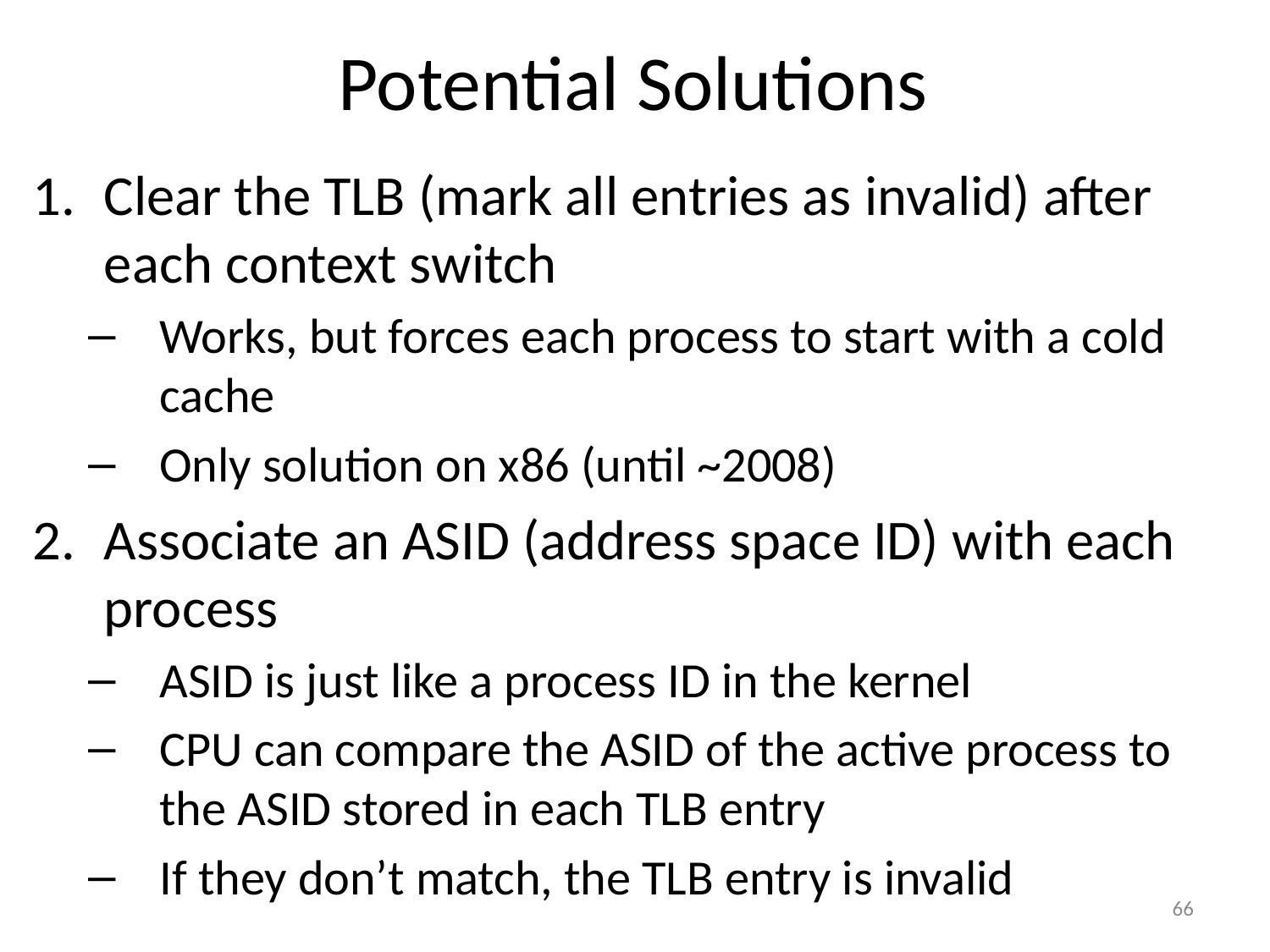

# Potential Solutions
Clear the TLB (mark all entries as invalid) after each context switch
Works, but forces each process to start with a cold cache
Only solution on x86 (until ~2008)
Associate an ASID (address space ID) with each process
ASID is just like a process ID in the kernel
CPU can compare the ASID of the active process to the ASID stored in each TLB entry
If they don’t match, the TLB entry is invalid
66